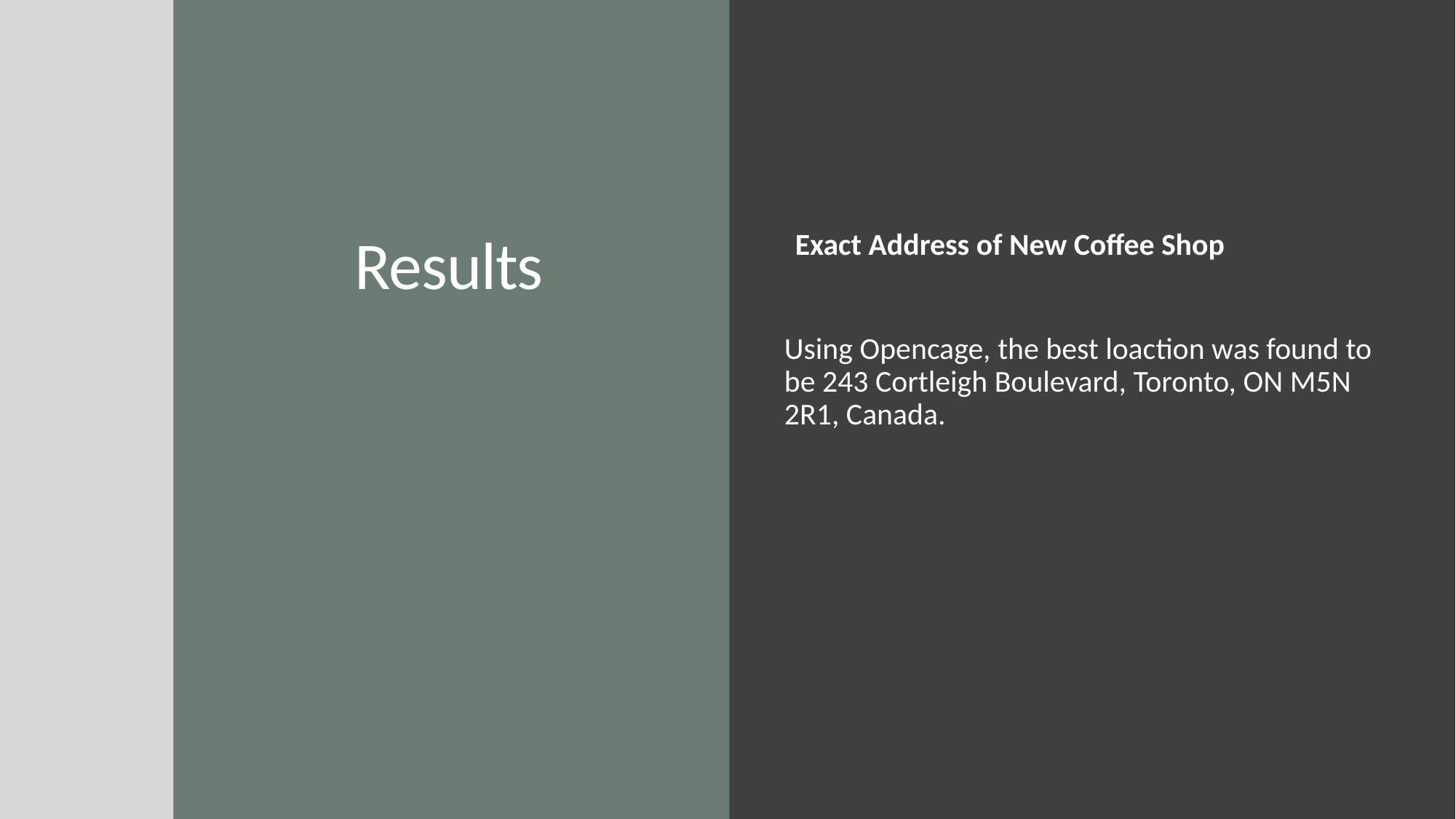

Exact Address of New Coffee Shop

Using Opencage, the best loaction was found to be 243 Cortleigh Boulevard, Toronto, ON M5N 2R1, Canada.

# Results